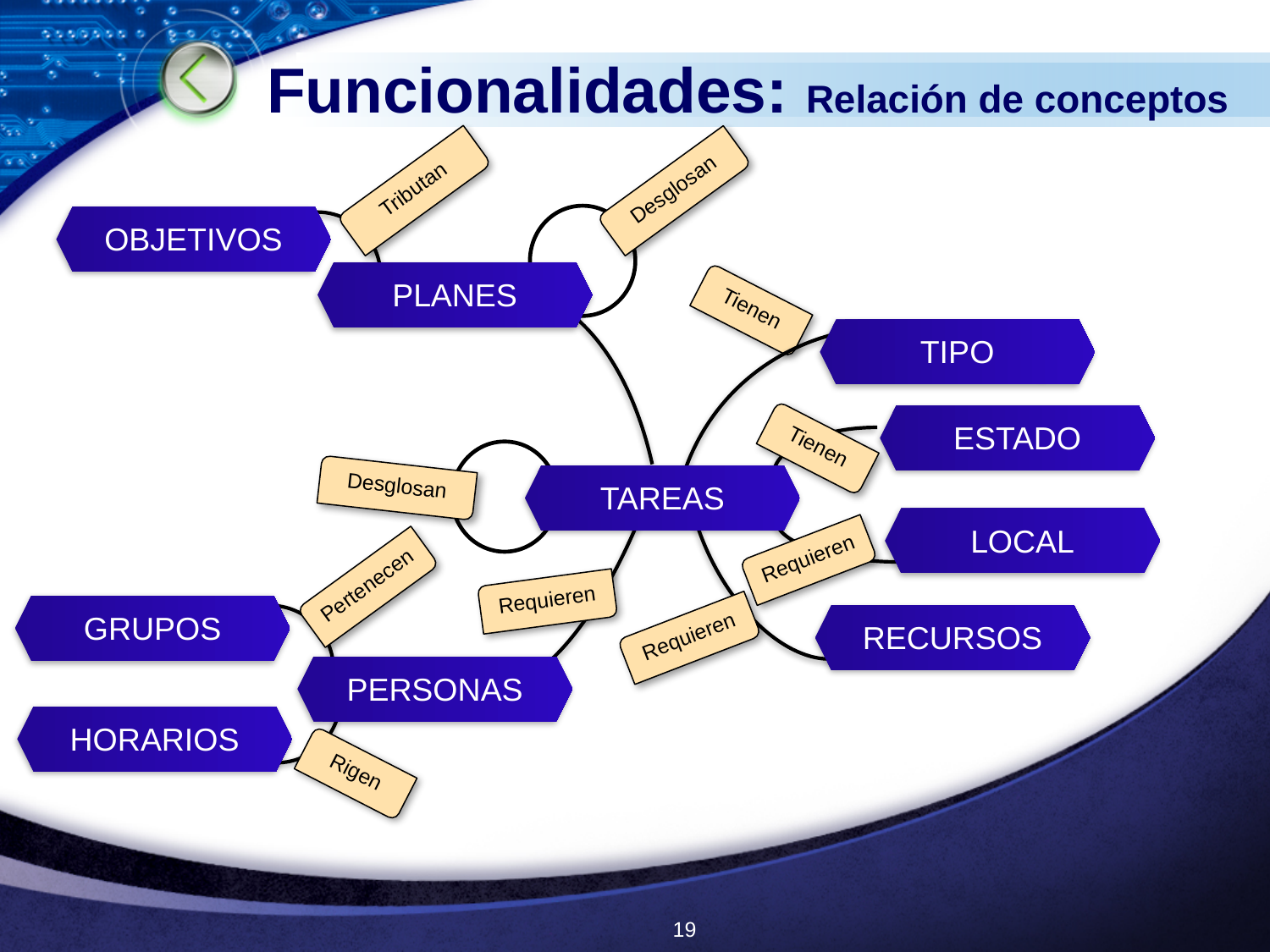

# Funcionalidades: Relación de conceptos

Tributan
Desglosan
OBJETIVOS

PLANES

Tienen

Tienen

Desglosan
Requieren
Pertenecen
Requieren
GRUPOS

PERSONAS

HORARIOS

Requieren

Rigen
TIPO

ESTADO

TAREAS

LOCAL

RECURSOS

19